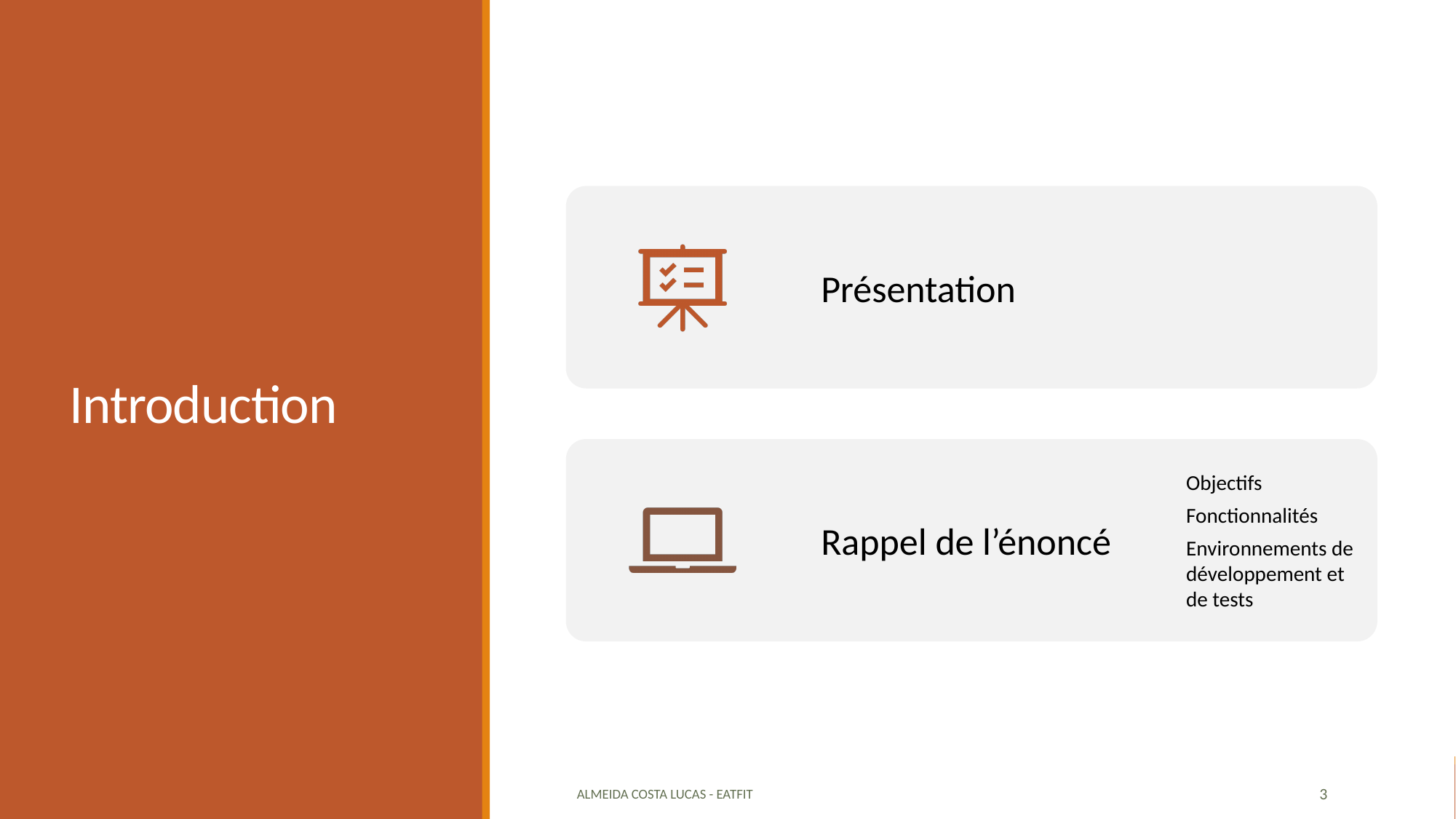

# Introduction
Présentation
Rappel de l’énoncé
Objectifs
Fonctionnalités
Environnements de développement et de tests
Almeida Costa Lucas - Eatfit
3